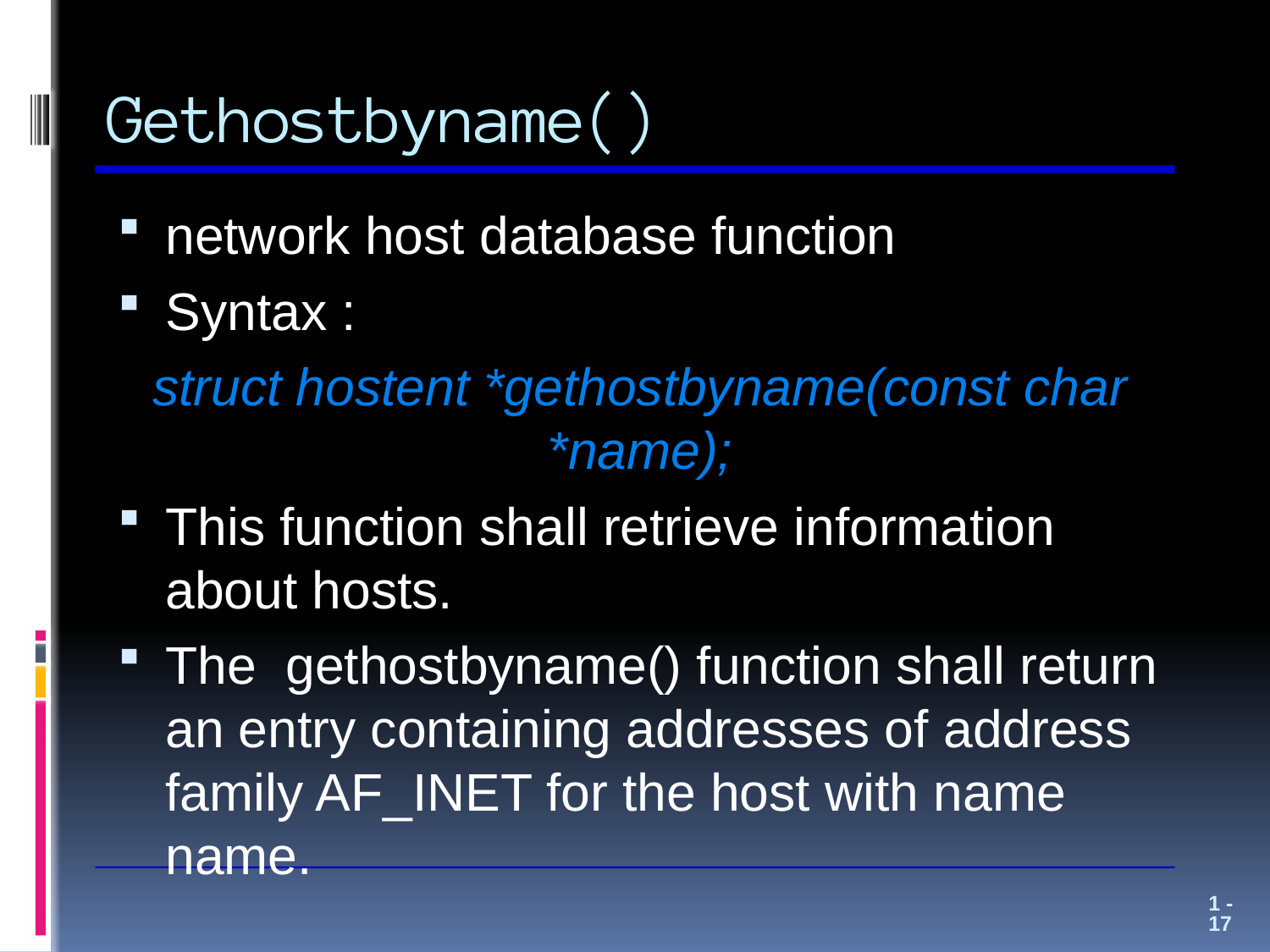

# Gethostbyname()
network host database function
Syntax :
struct hostent *gethostbyname(const char *name);
This function shall retrieve information about hosts.
The  gethostbyname() function shall return an entry containing addresses of address family AF_INET for the host with name name.
1 - 17